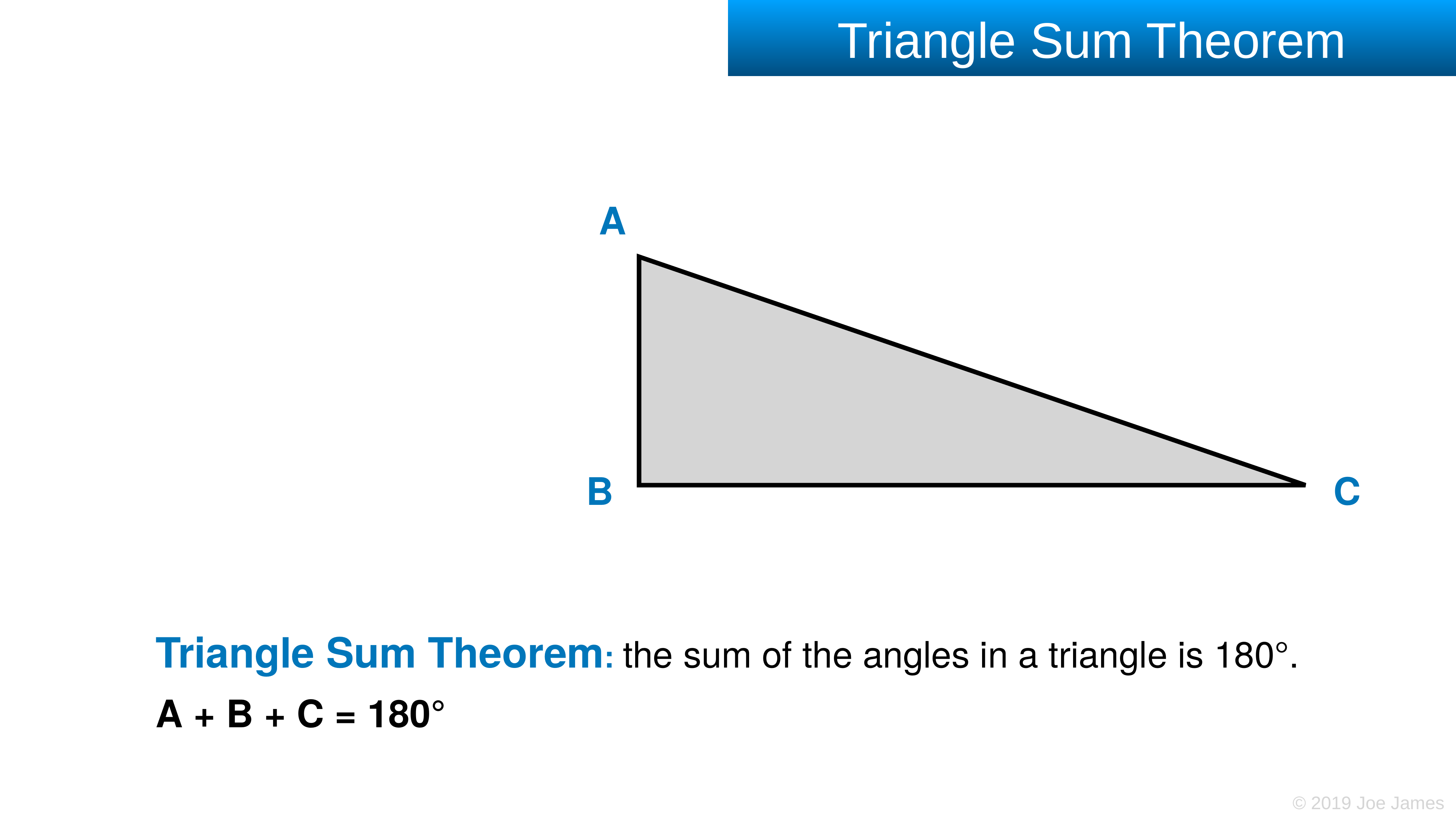

# Triangle Sum Theorem
A

B
C
Triangle Sum Theorem: the sum of the angles in a triangle is 180°.
A + B + C = 180°